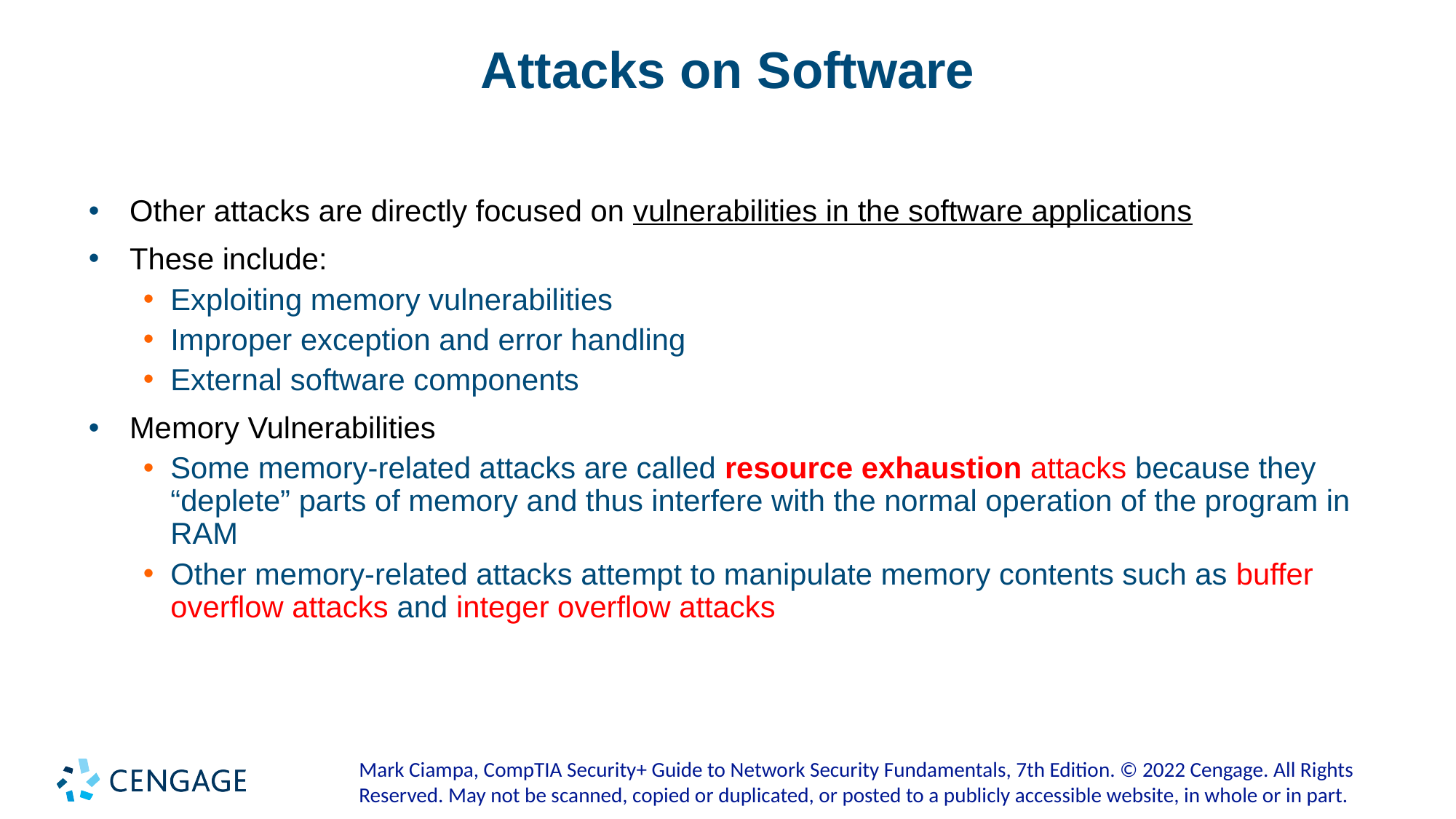

# Attacks on Software
Other attacks are directly focused on vulnerabilities in the software applications
These include:
Exploiting memory vulnerabilities
Improper exception and error handling
External software components
Memory Vulnerabilities
Some memory-related attacks are called resource exhaustion attacks because they “deplete” parts of memory and thus interfere with the normal operation of the program in RAM
Other memory-related attacks attempt to manipulate memory contents such as buffer overflow attacks and integer overflow attacks